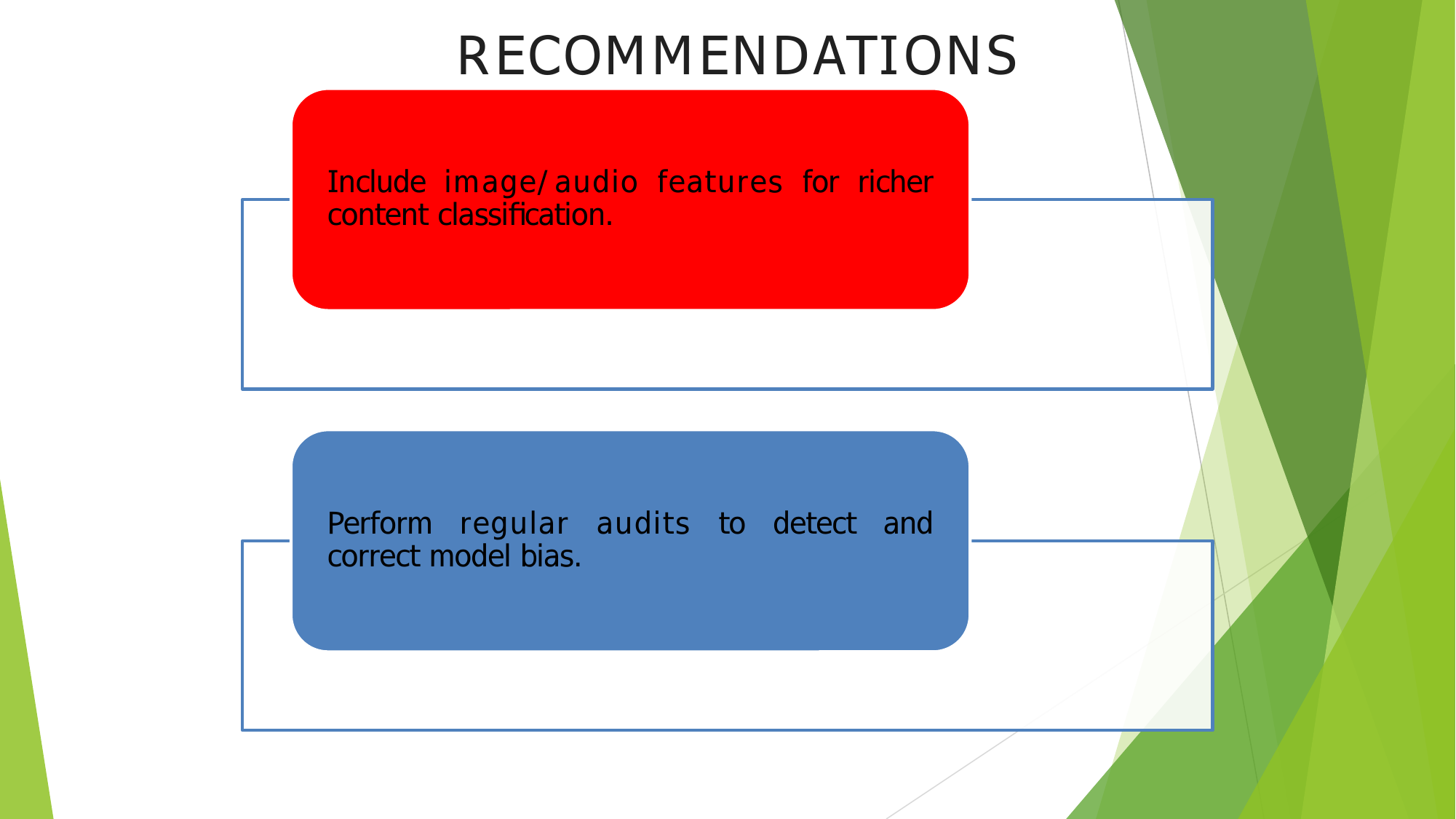

# RECOMMENDATIONS

Include image/audio features for richer content classification.

Perform regular audits to detect and correct model bias.